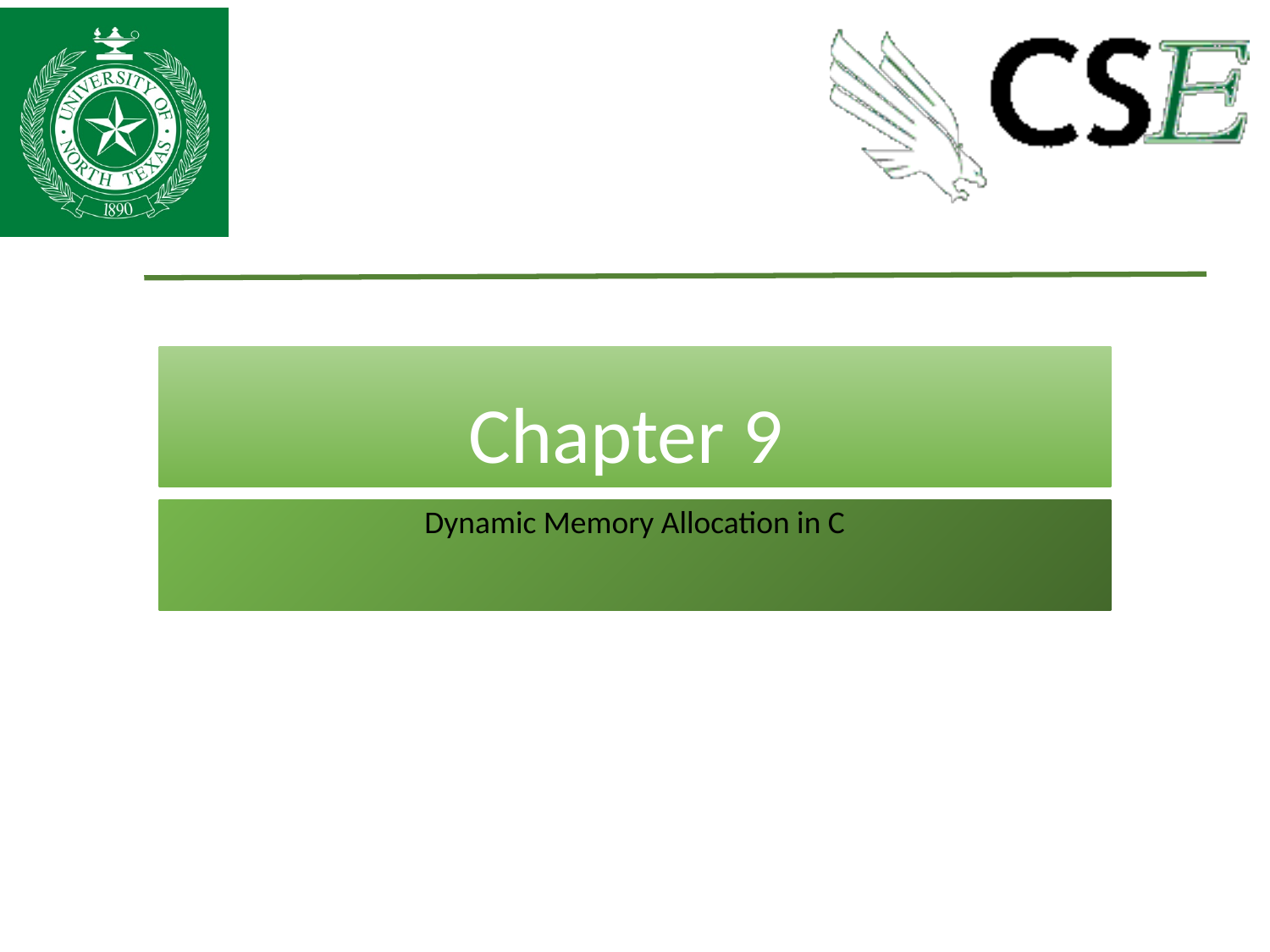

# Chapter 9
Dynamic Memory Allocation in C